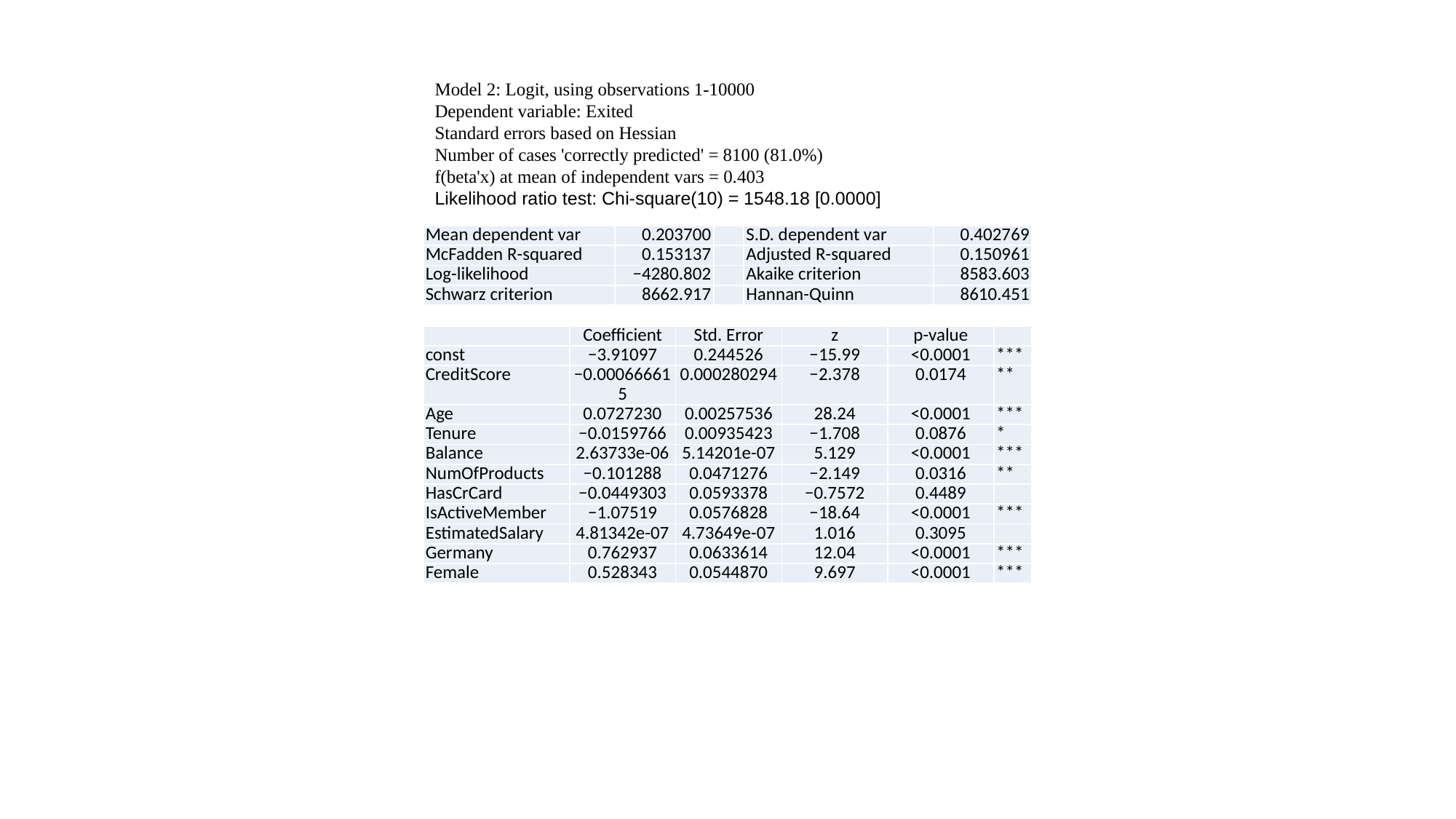

Model 2: Logit, using observations 1-10000
Dependent variable: Exited
Standard errors based on Hessian
Number of cases 'correctly predicted' = 8100 (81.0%)
f(beta'x) at mean of independent vars = 0.403
Likelihood ratio test: Chi-square(10) = 1548.18 [0.0000]
| Mean dependent var | 0.203700 |  | S.D. dependent var | 0.402769 |
| --- | --- | --- | --- | --- |
| McFadden R-squared | 0.153137 |  | Adjusted R-squared | 0.150961 |
| Log-likelihood | −4280.802 |  | Akaike criterion | 8583.603 |
| Schwarz criterion | 8662.917 |  | Hannan-Quinn | 8610.451 |
|  | Coefficient | Std. Error | z | p-value |  |
| --- | --- | --- | --- | --- | --- |
| const | −3.91097 | 0.244526 | −15.99 | <0.0001 | \*\*\* |
| CreditScore | −0.000666615 | 0.000280294 | −2.378 | 0.0174 | \*\* |
| Age | 0.0727230 | 0.00257536 | 28.24 | <0.0001 | \*\*\* |
| Tenure | −0.0159766 | 0.00935423 | −1.708 | 0.0876 | \* |
| Balance | 2.63733e-06 | 5.14201e-07 | 5.129 | <0.0001 | \*\*\* |
| NumOfProducts | −0.101288 | 0.0471276 | −2.149 | 0.0316 | \*\* |
| HasCrCard | −0.0449303 | 0.0593378 | −0.7572 | 0.4489 |  |
| IsActiveMember | −1.07519 | 0.0576828 | −18.64 | <0.0001 | \*\*\* |
| EstimatedSalary | 4.81342e-07 | 4.73649e-07 | 1.016 | 0.3095 |  |
| Germany | 0.762937 | 0.0633614 | 12.04 | <0.0001 | \*\*\* |
| Female | 0.528343 | 0.0544870 | 9.697 | <0.0001 | \*\*\* |